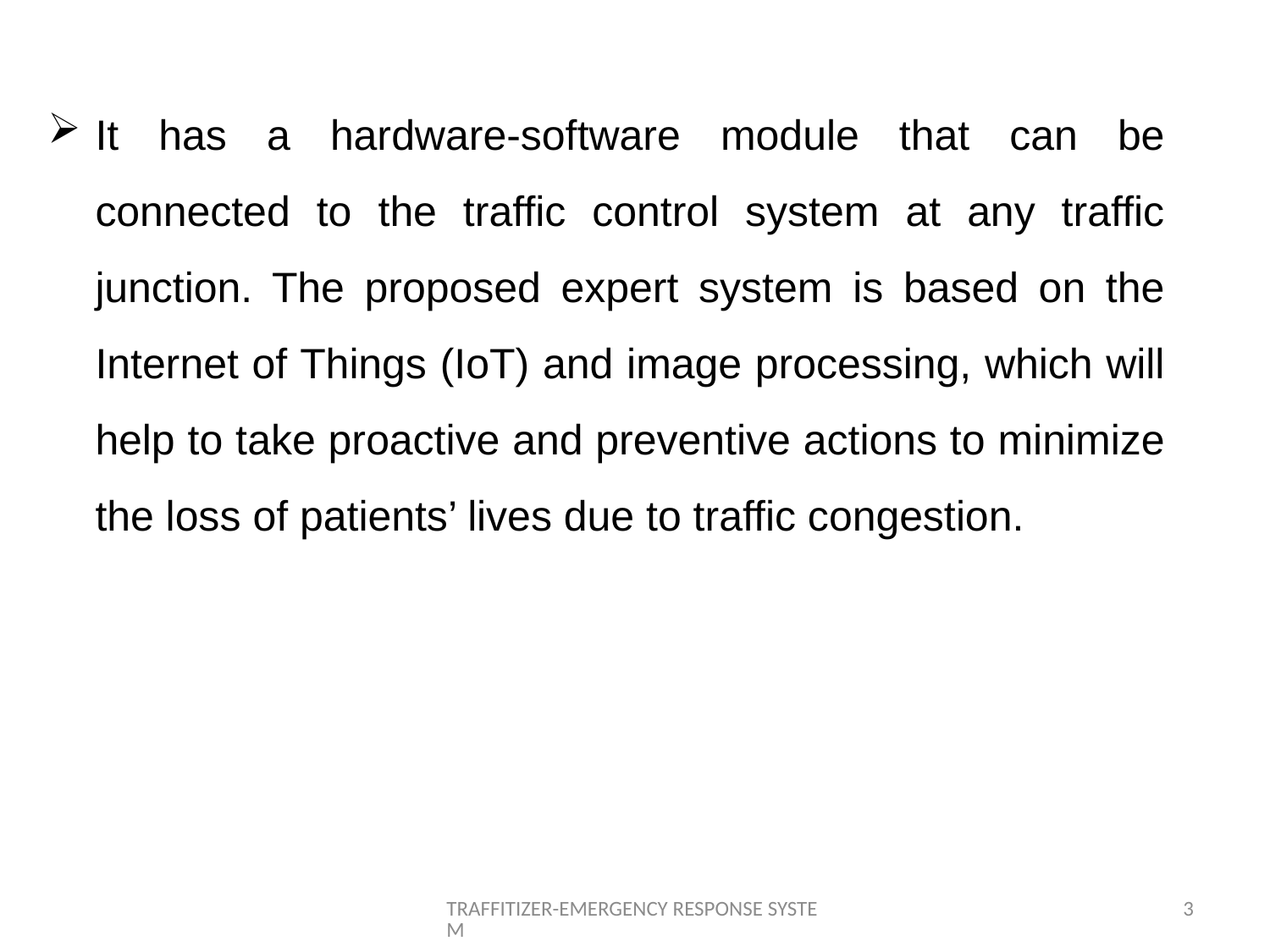

It has a hardware-software module that can be connected to the traffic control system at any traffic junction. The proposed expert system is based on the Internet of Things (IoT) and image processing, which will help to take proactive and preventive actions to minimize the loss of patients’ lives due to traffic congestion.

#
TRAFFITIZER-EMERGENCY RESPONSE SYSTEM
3